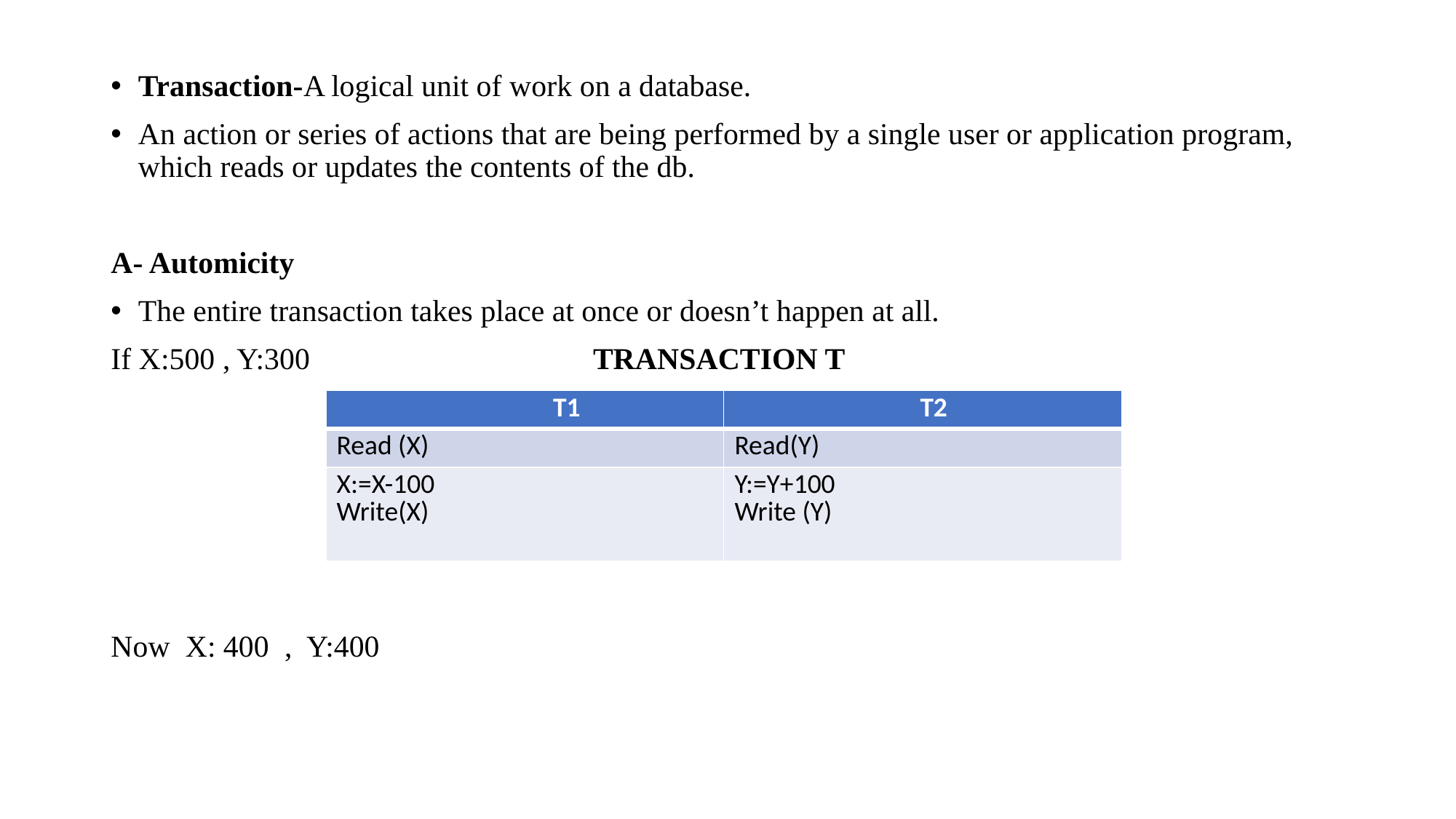

Transaction-A logical unit of work on a database.
An action or series of actions that are being performed by a single user or application program, which reads or updates the contents of the db.

A- Automicity
The entire transaction takes place at once or doesn’t happen at all.
If X:500 , Y:300                                     TRANSACTION T

Now  X: 400  ,  Y:400
| T1 | T2 |
| --- | --- |
| Read (X) | Read(Y) |
| X:=X-100 Write(X) | Y:=Y+100 Write (Y) |